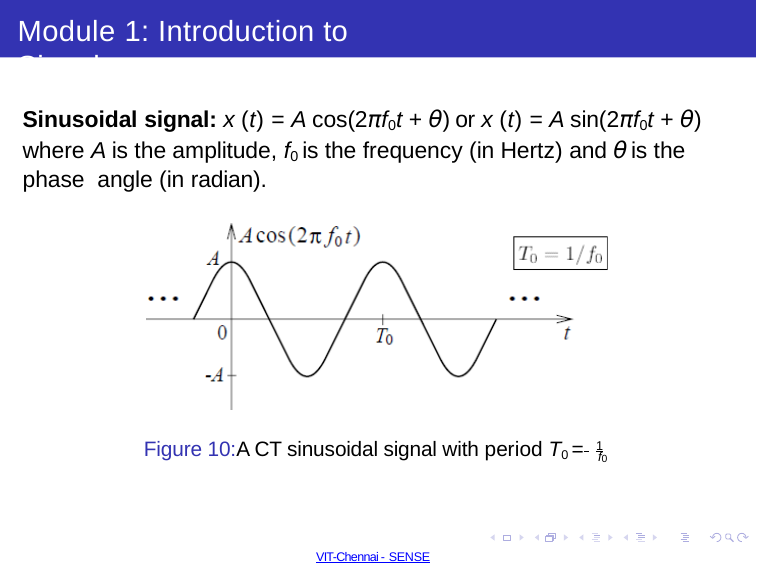

Module 1: Introduction to Signals
Sinusoidal signal: x (t) = A cos(2πf0t + θ) or x (t) = A sin(2πf0t + θ)  where A is the amplitude, f0 is the frequency (in Hertz) and θ is the phase  angle (in radian).

Figure 10:A CT sinusoidal signal with period T0 = 1
f0
Dr Sathiya Narayanan S
Winter 2021-2022 Semester 28 / 50
VIT-Chennai - SENSE